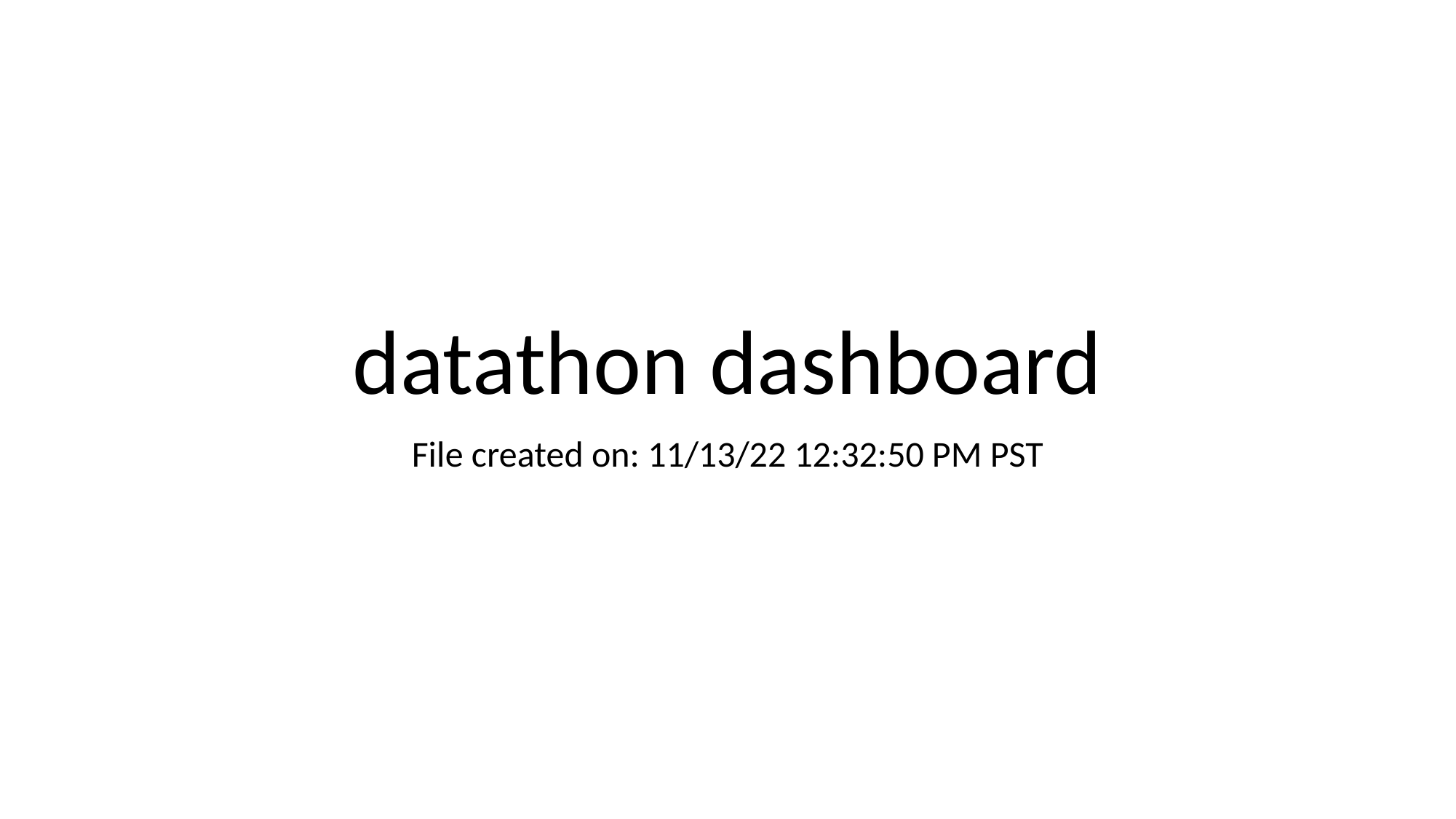

# datathon dashboard
File created on: 11/13/22 12:32:50 PM PST